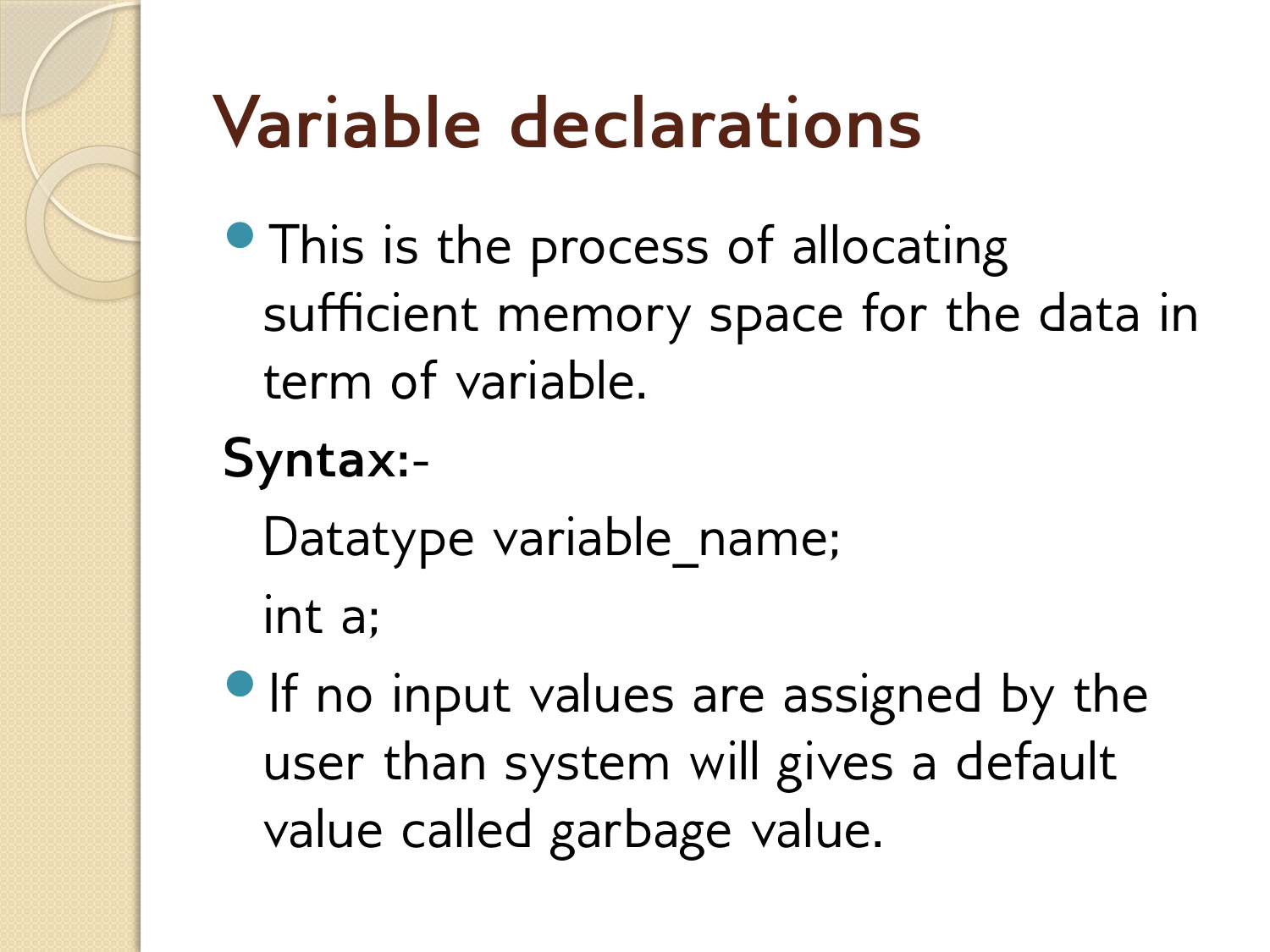

# Variable declarations
This is the process of allocating sufficient memory space for the data in term of variable.
Syntax:-
	Datatype variable_name;
	int a;
If no input values are assigned by the user than system will gives a default value called garbage value.